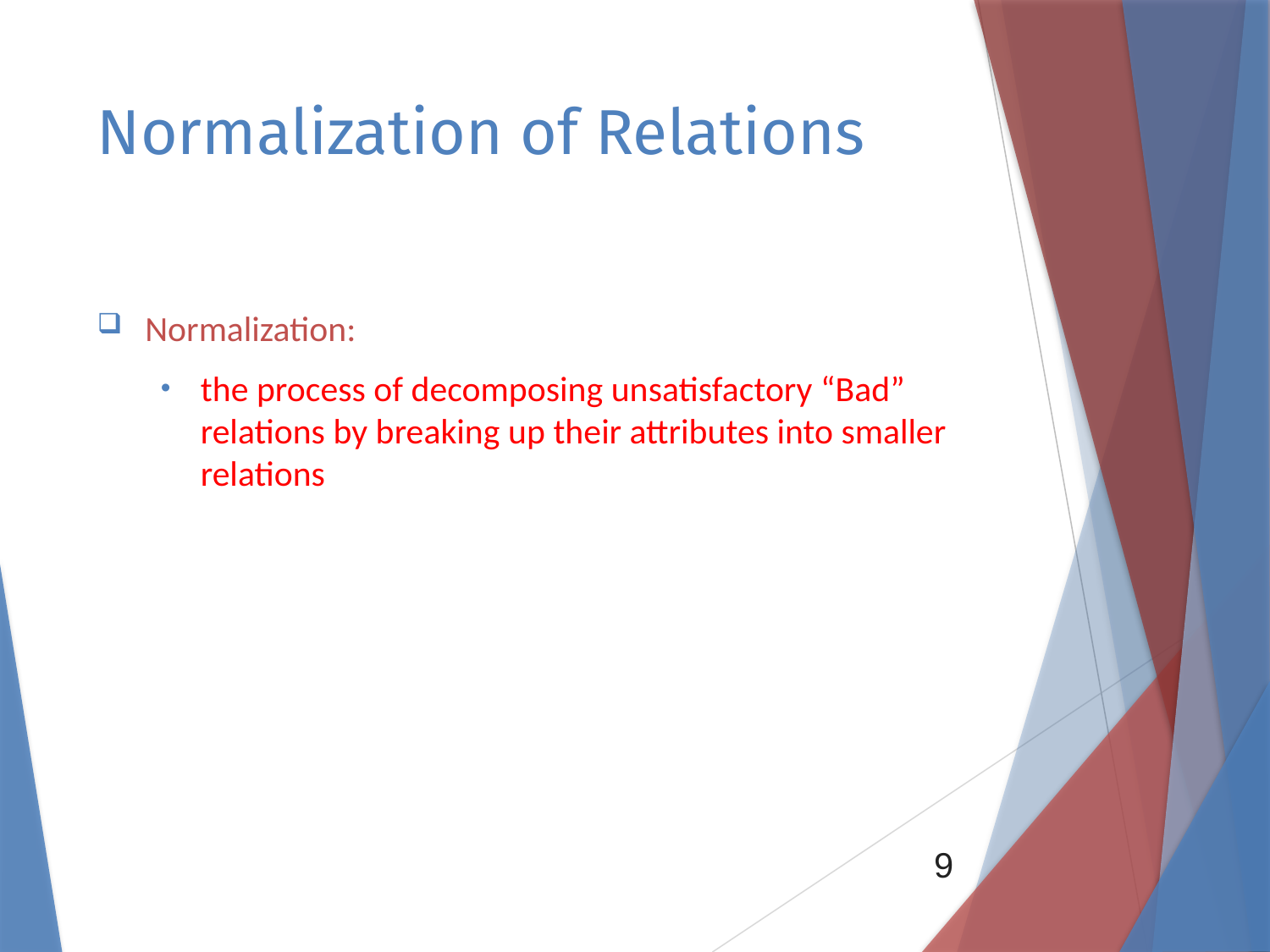

# Normalization of Relations
Normalization:
the process of decomposing unsatisfactory “Bad” relations by breaking up their attributes into smaller relations
9